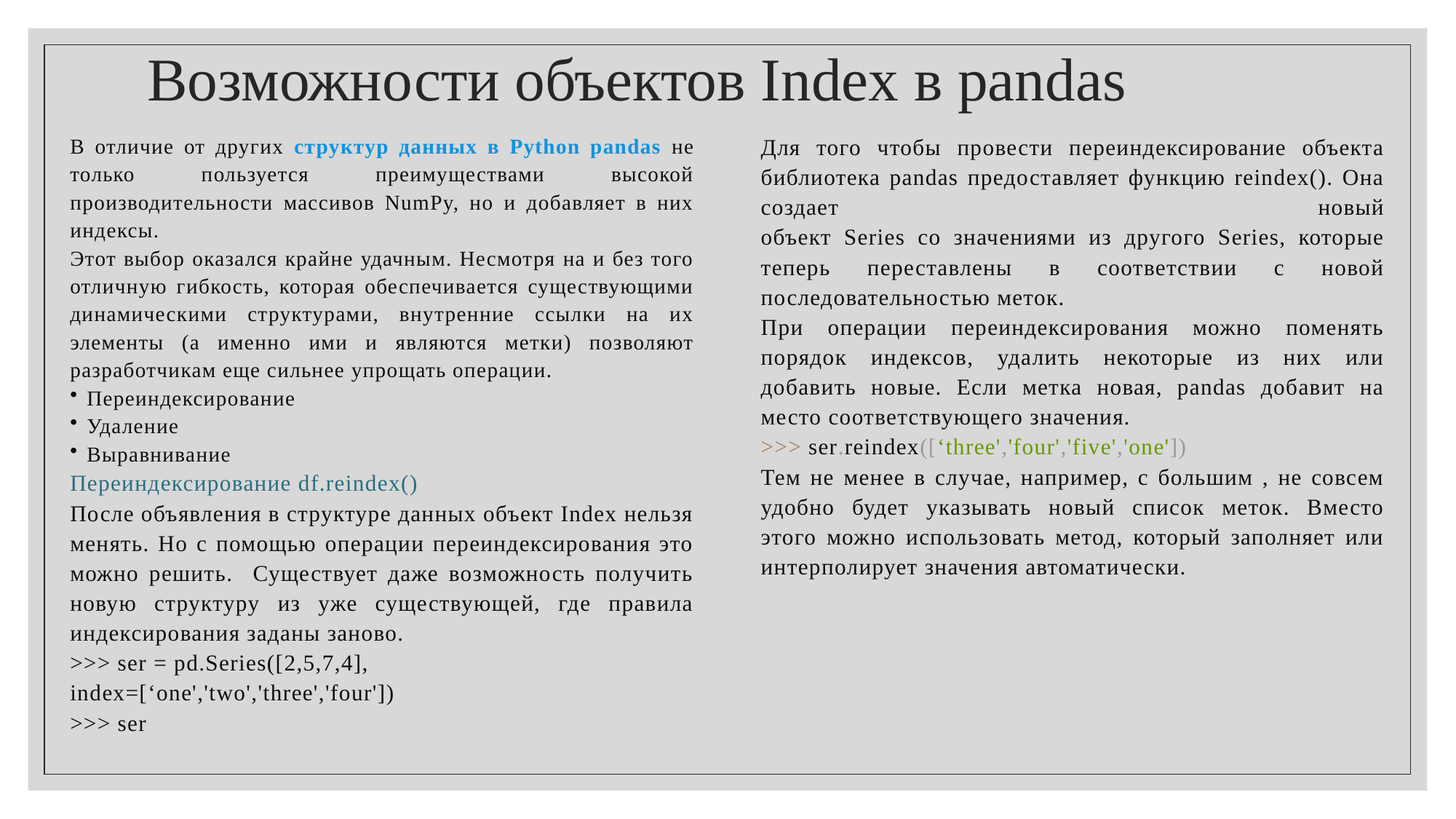

Возможности объектов Index в pandas
В отличие от других структур данных в Python pandas не только пользуется преимуществами высокой производительности массивов NumPy, но и добавляет в них индексы.
Этот выбор оказался крайне удачным. Несмотря на и без того отличную гибкость, которая обеспечивается существующими динамическими структурами, внутренние ссылки на их элементы (а именно ими и являются метки) позволяют разработчикам еще сильнее упрощать операции.
Переиндексирование
Удаление
Выравнивание
Переиндексирование df.reindex()
После объявления в структуре данных объект Index нельзя менять. Но с помощью операции переиндексирования это можно решить.  Существует даже возможность получить новую структуру из уже существующей, где правила индексирования заданы заново.
>>> ser = pd.Series([2,5,7,4],
index=[‘one','two','three','four'])
>>> ser
Для того чтобы провести переиндексирование объекта библиотека pandas предоставляет функцию reindex(). Она создает новый
объект Series со значениями из другого Series, которые теперь переставлены в соответствии с новой последовательностью меток.
При операции переиндексирования можно поменять порядок индексов, удалить некоторые из них или добавить новые. Если метка новая, pandas добавит на место соответствующего значения.
>>> ser.reindex([‘three','four','five','one'])
Тем не менее в случае, например, с большим , не совсем удобно будет указывать новый список меток. Вместо этого можно использовать метод, который заполняет или интерполирует значения автоматически.